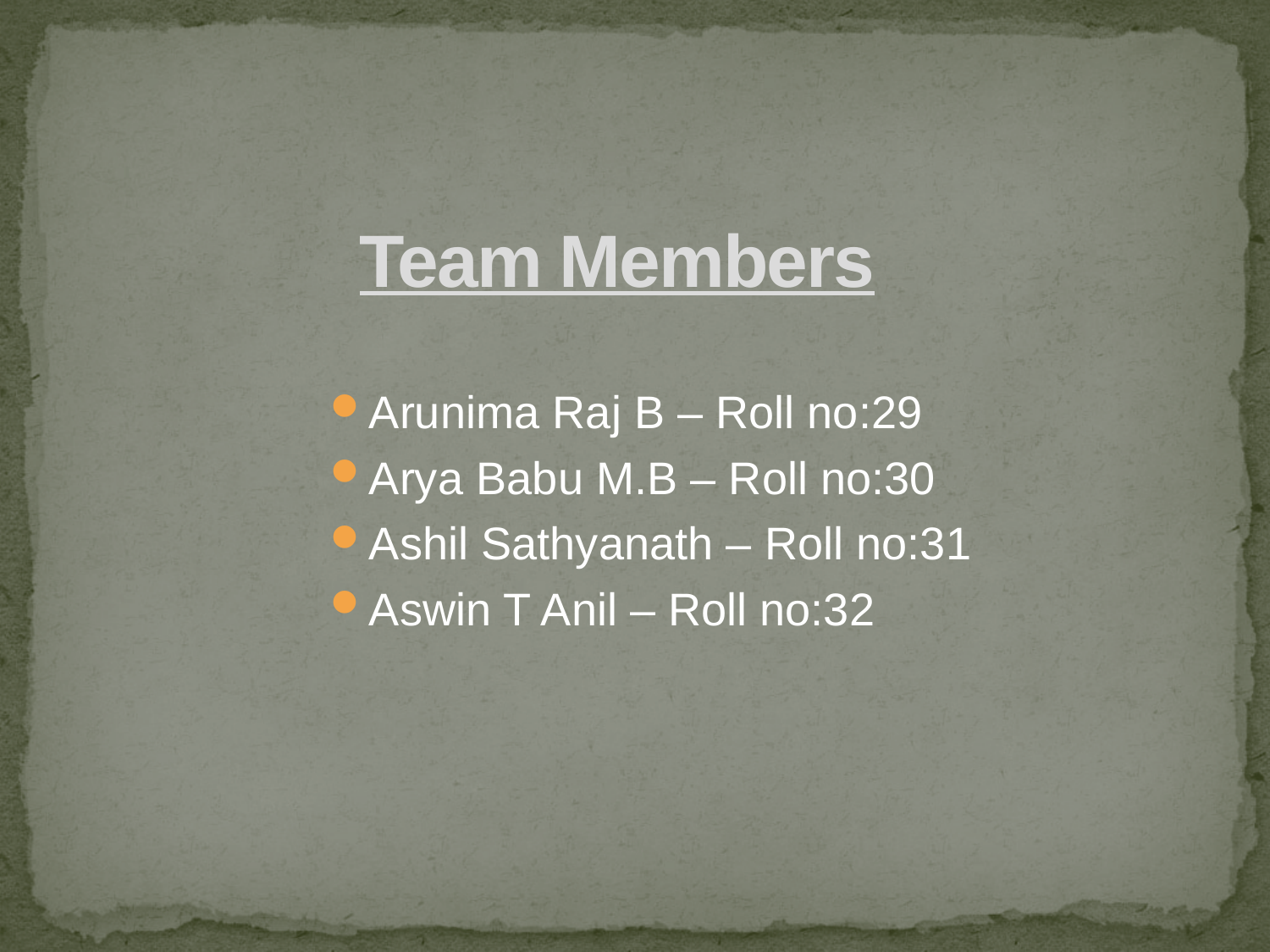

Team Members
Arunima Raj B – Roll no:29
Arya Babu M.B – Roll no:30
Ashil Sathyanath – Roll no:31
Aswin T Anil – Roll no:32